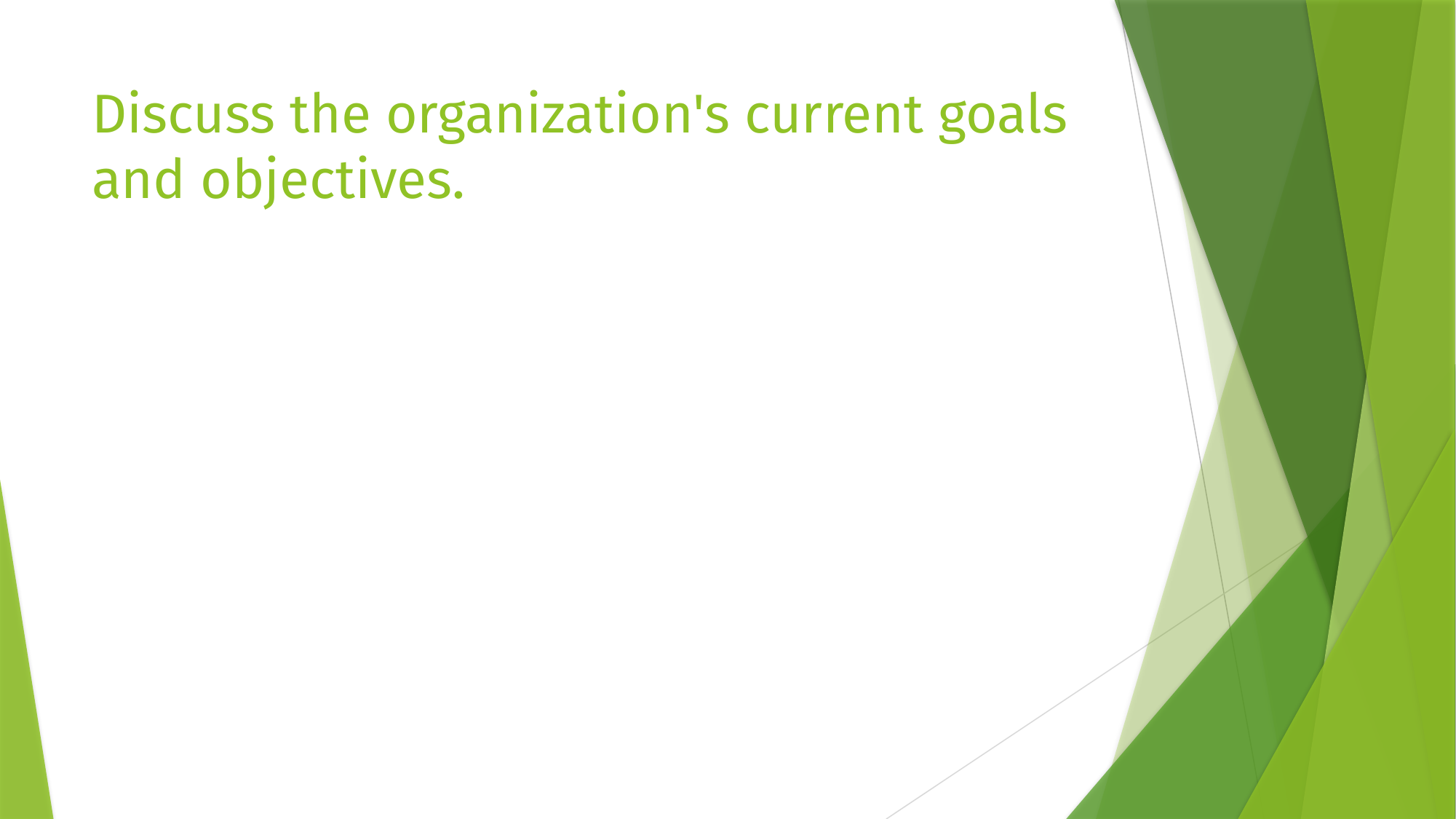

# Discuss the organization's current goals and objectives.